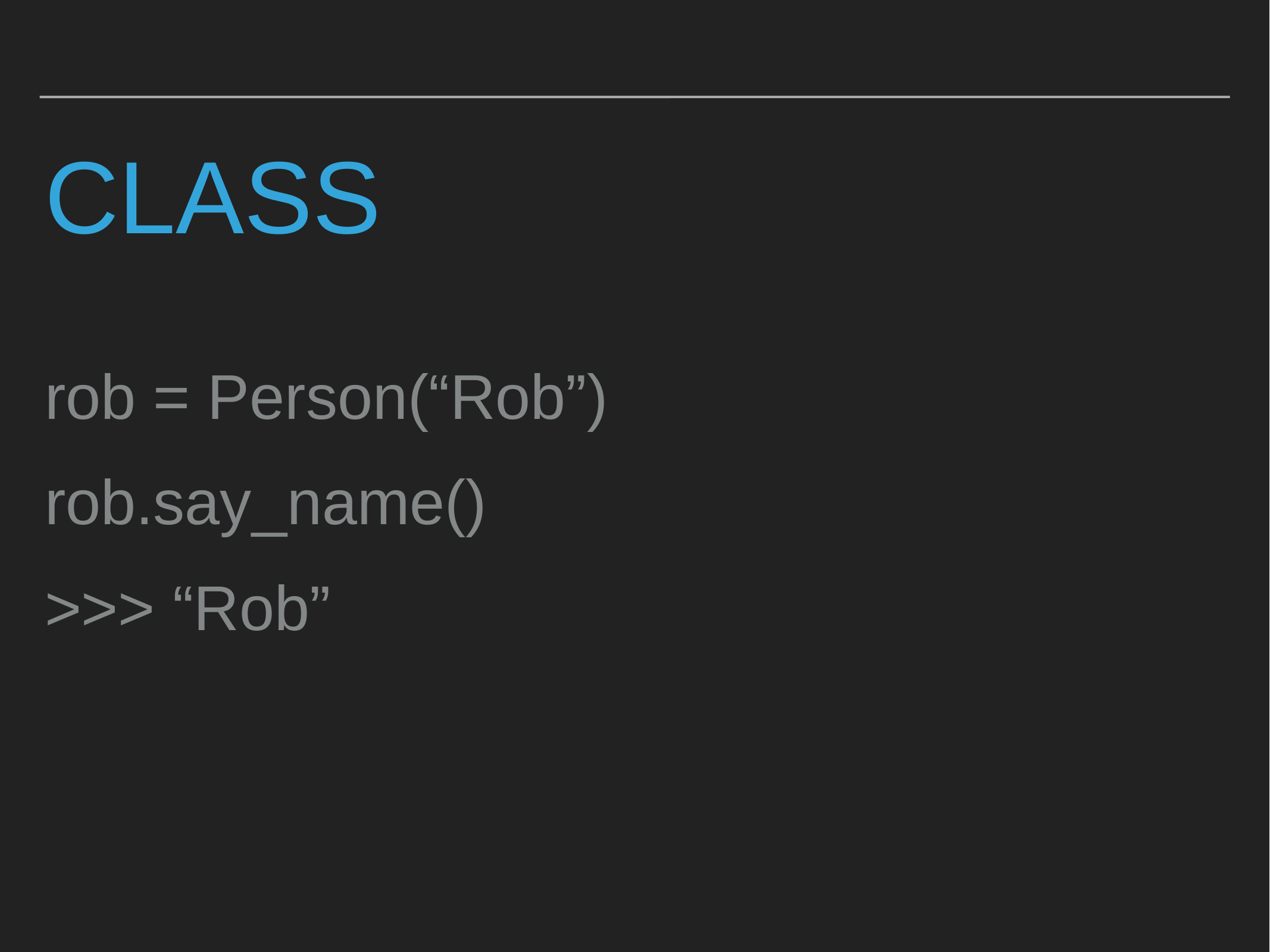

# Class
rob = Person(“Rob”)
rob.say_name()
>>> “Rob”